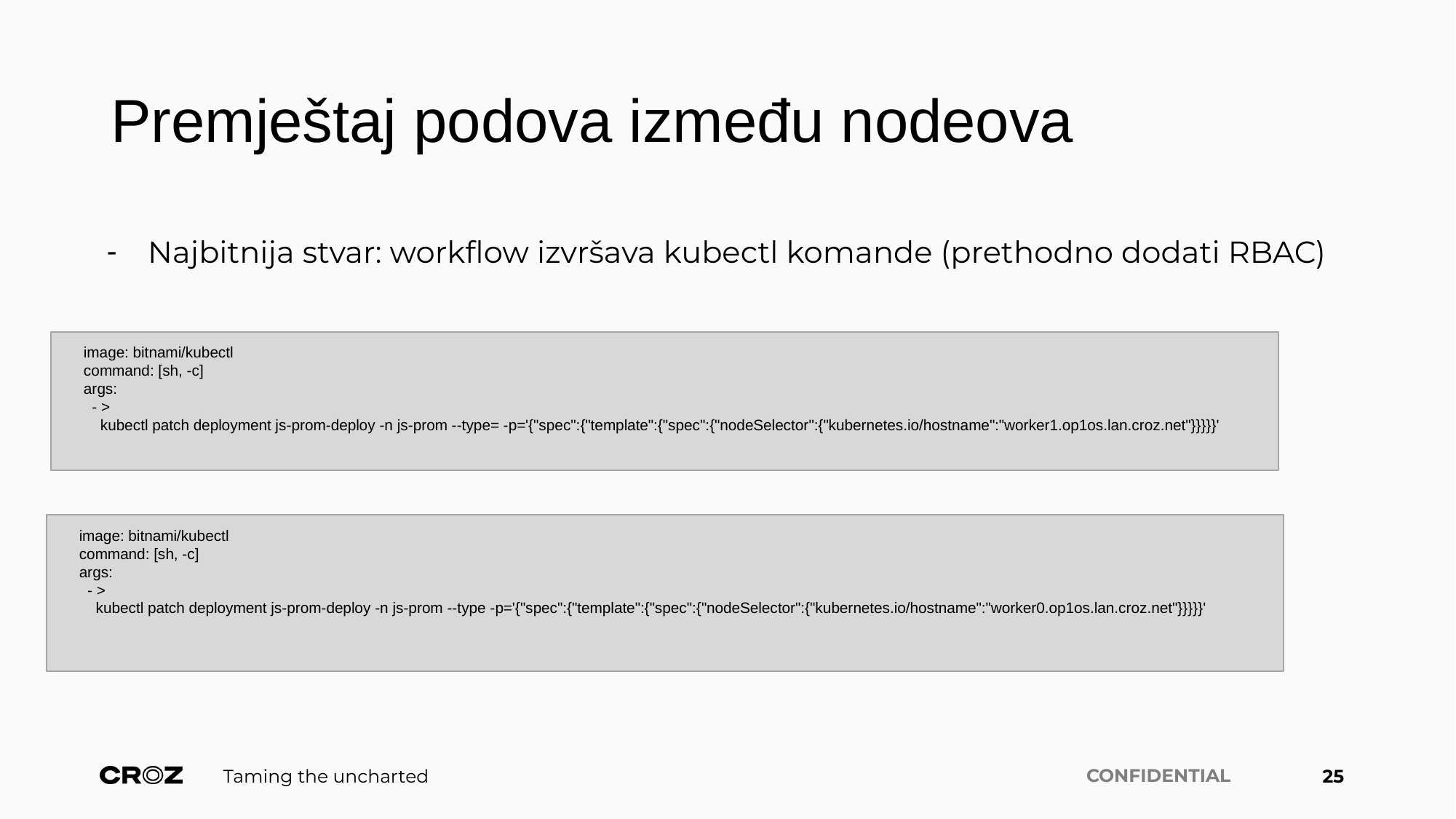

# Premještaj podova između nodeova
Najbitnija stvar: workflow izvršava kubectl komande (prethodno dodati RBAC)
image: bitnami/kubectl
command: [sh, -c]
args:
  - >
    kubectl patch deployment js-prom-deploy -n js-prom --type= -p='{"spec":{"template":{"spec":{"nodeSelector":{"kubernetes.io/hostname":"worker1.op1os.lan.croz.net"}}}}}'

image: bitnami/kubectl
command: [sh, -c]
args:
  - >
    kubectl patch deployment js-prom-deploy -n js-prom --type -p='{"spec":{"template":{"spec":{"nodeSelector":{"kubernetes.io/hostname":"worker0.op1os.lan.croz.net"}}}}}'